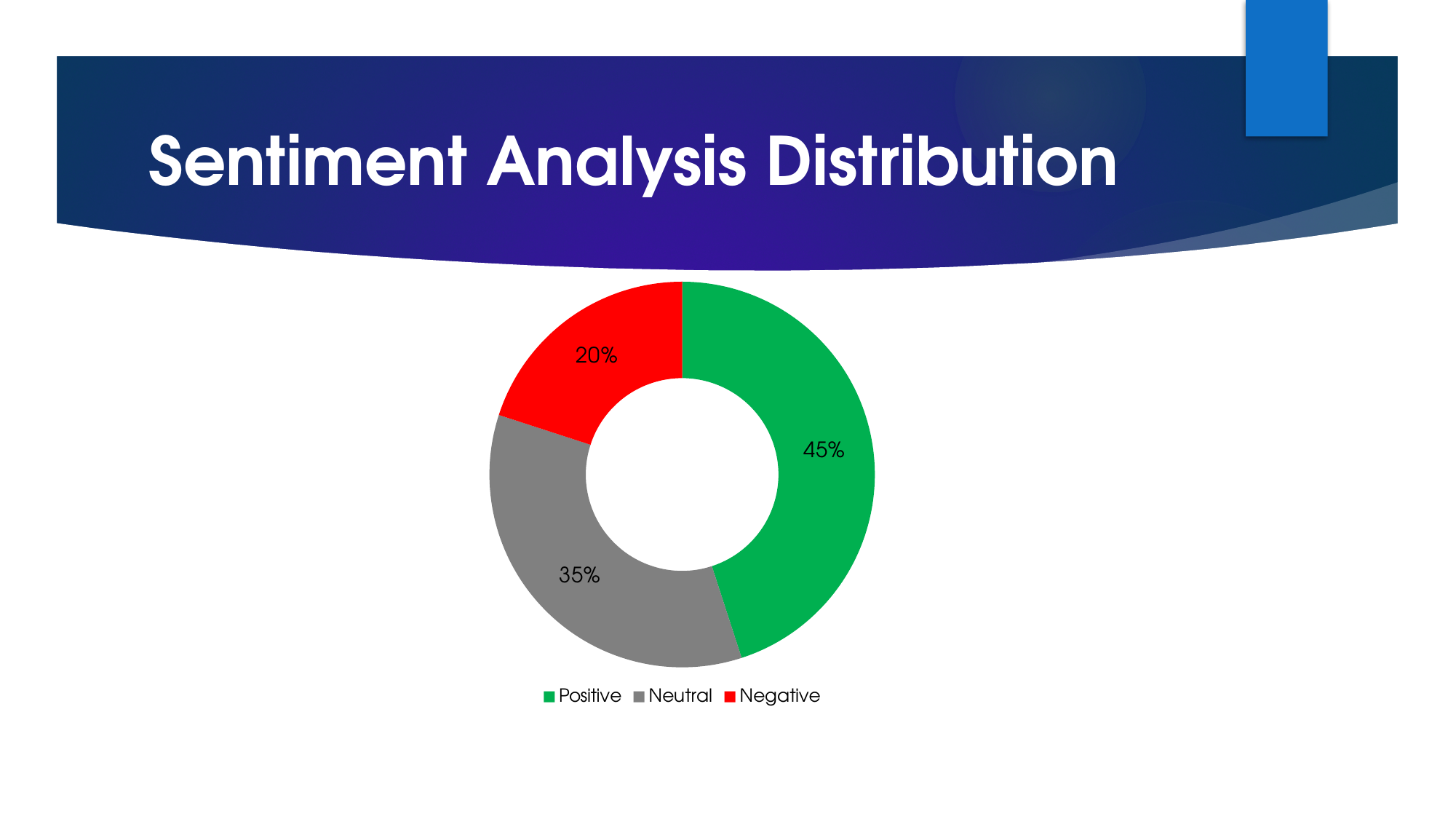

# Sentiment Analysis Distribution

### Chart

| Category | Sentiment |
|---|---|
| Positive | 45.0 |
| Neutral | 35.0 |
| Negative | 20.0 |